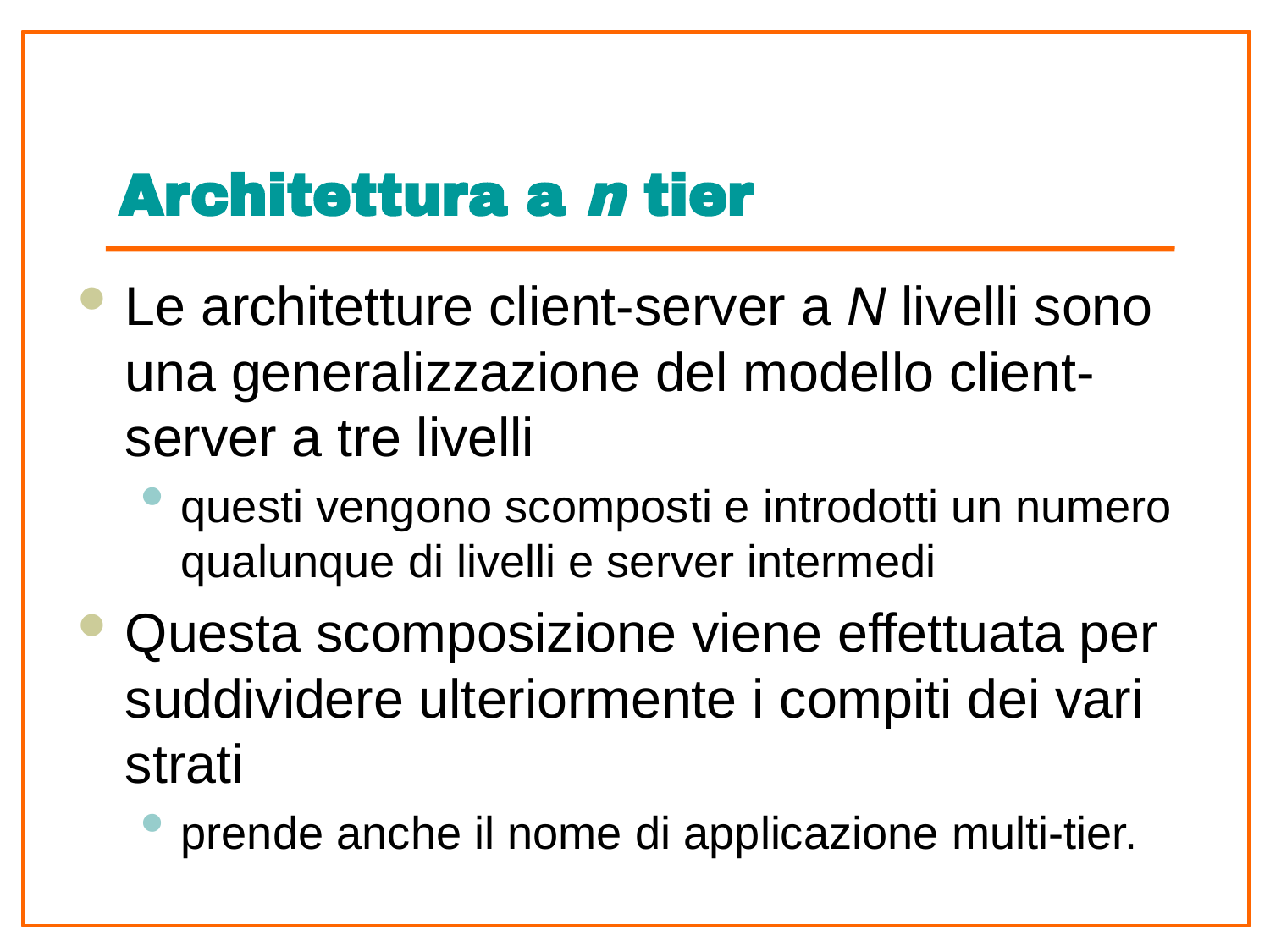

# Architettura a n tier
Le architetture client-server a N livelli sono una generalizzazione del modello client-server a tre livelli
questi vengono scomposti e introdotti un numero qualunque di livelli e server intermedi
Questa scomposizione viene effettuata per suddividere ulteriormente i compiti dei vari strati
prende anche il nome di applicazione multi-tier.